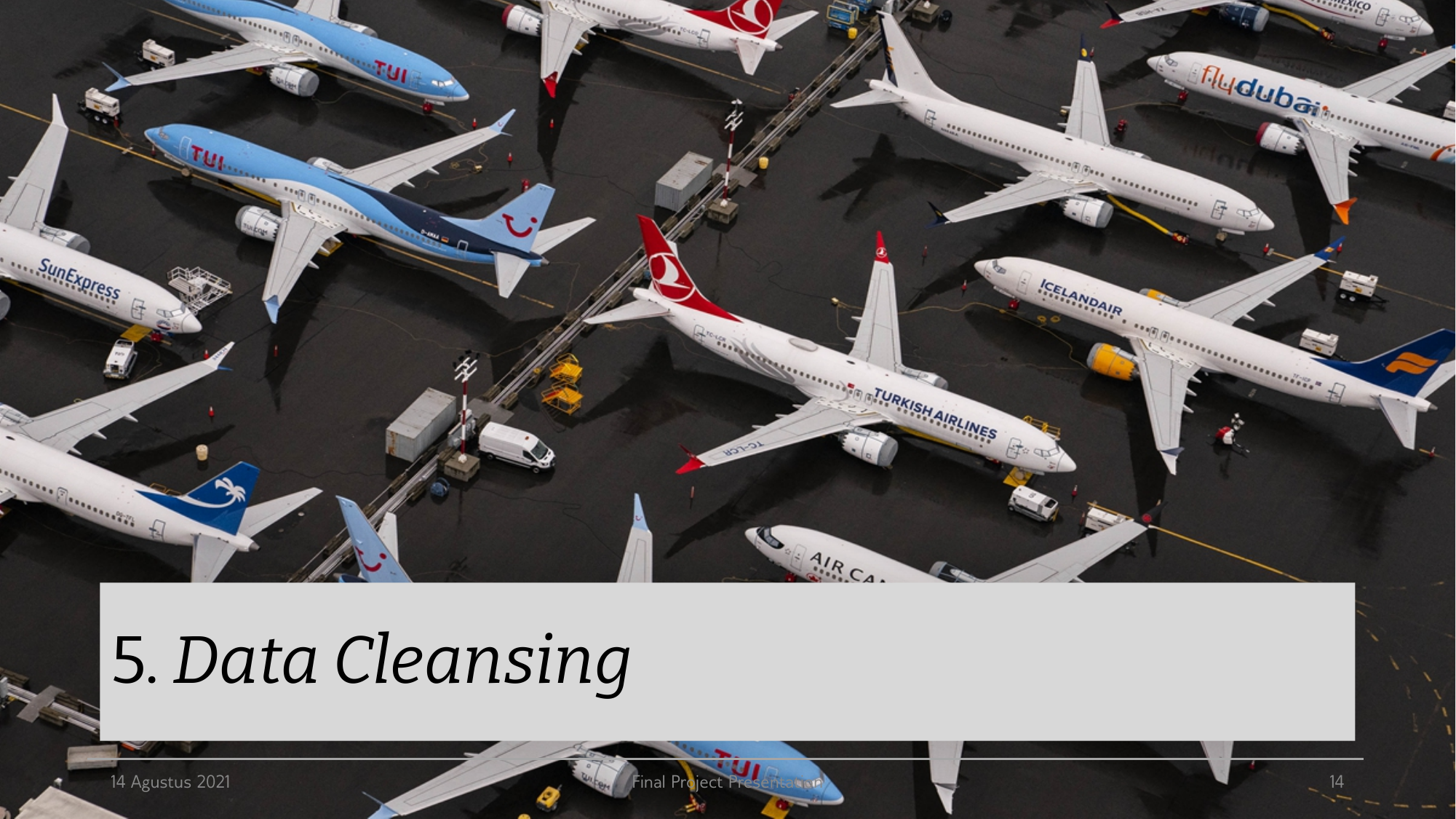

# 5. Data Cleansing
14 Agustus 2021
Final Project Presentation
14